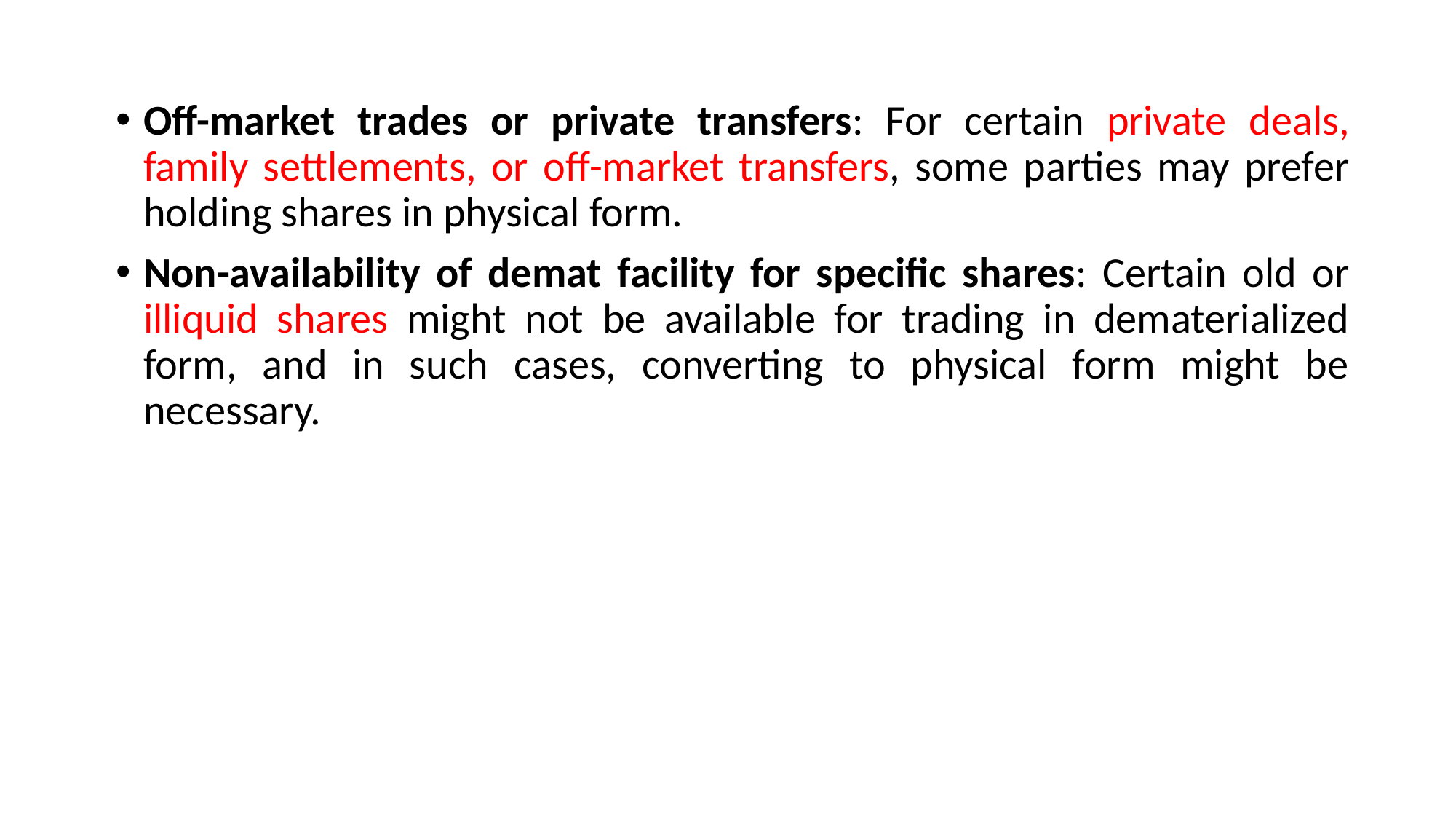

Off-market trades or private transfers: For certain private deals, family settlements, or off-market transfers, some parties may prefer holding shares in physical form.
Non-availability of demat facility for specific shares: Certain old or illiquid shares might not be available for trading in dematerialized form, and in such cases, converting to physical form might be necessary.